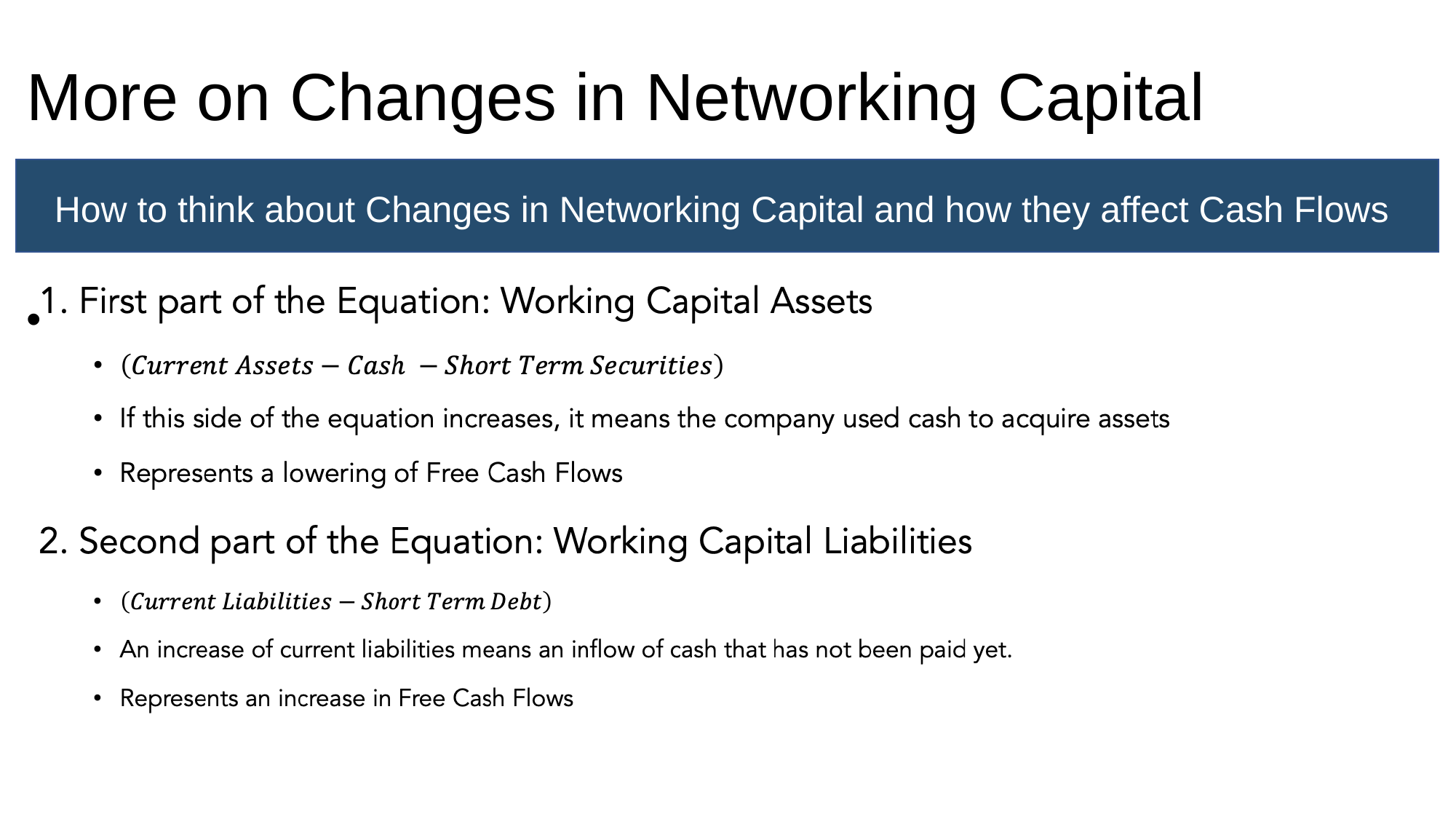

# More on Changes in Networking Capital
How to think about Changes in Networking Capital and how they affect Cash Flows